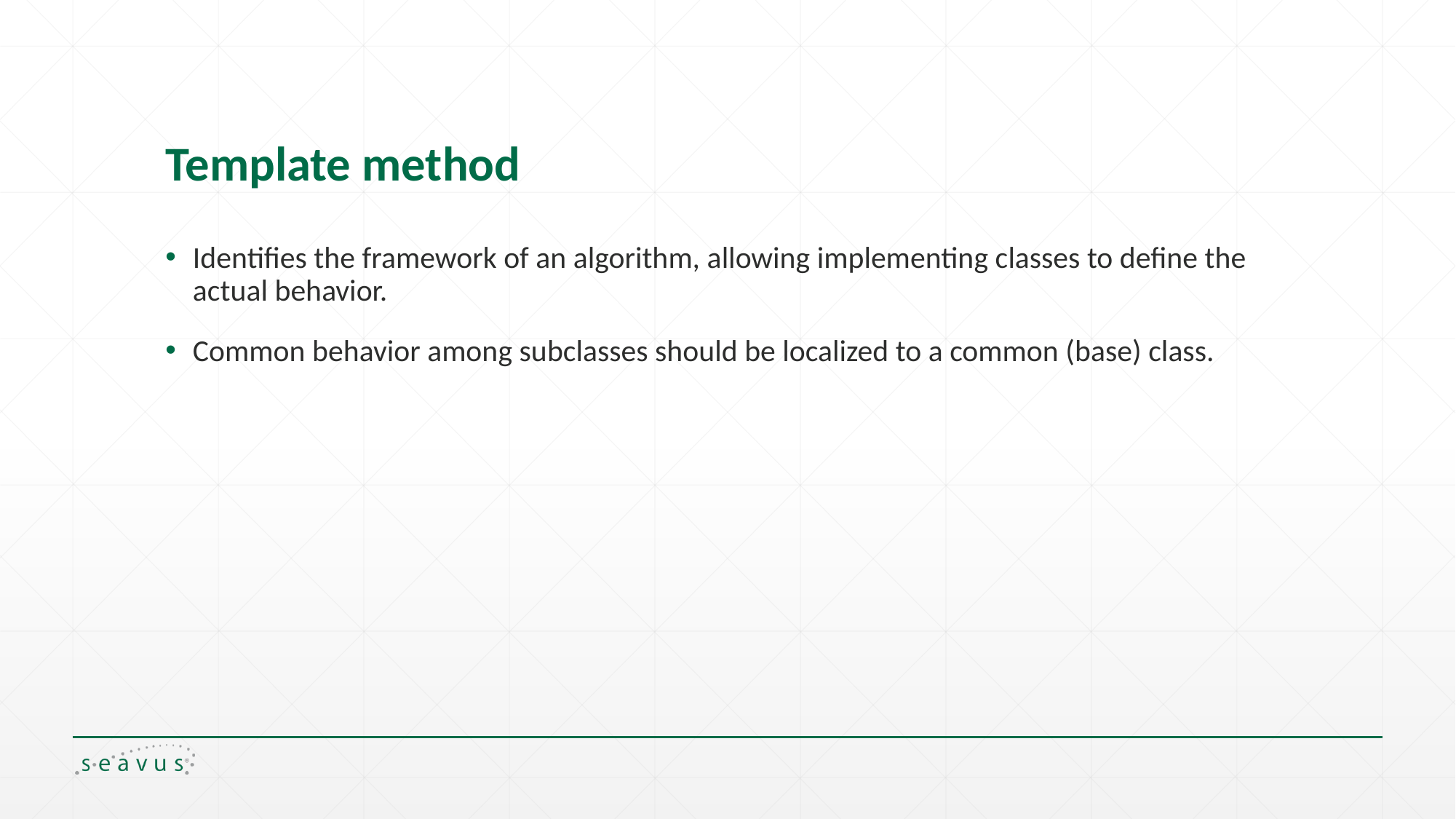

# Template method
Identifies the framework of an algorithm, allowing implementing classes to define the actual behavior.
Common behavior among subclasses should be localized to a common (base) class.